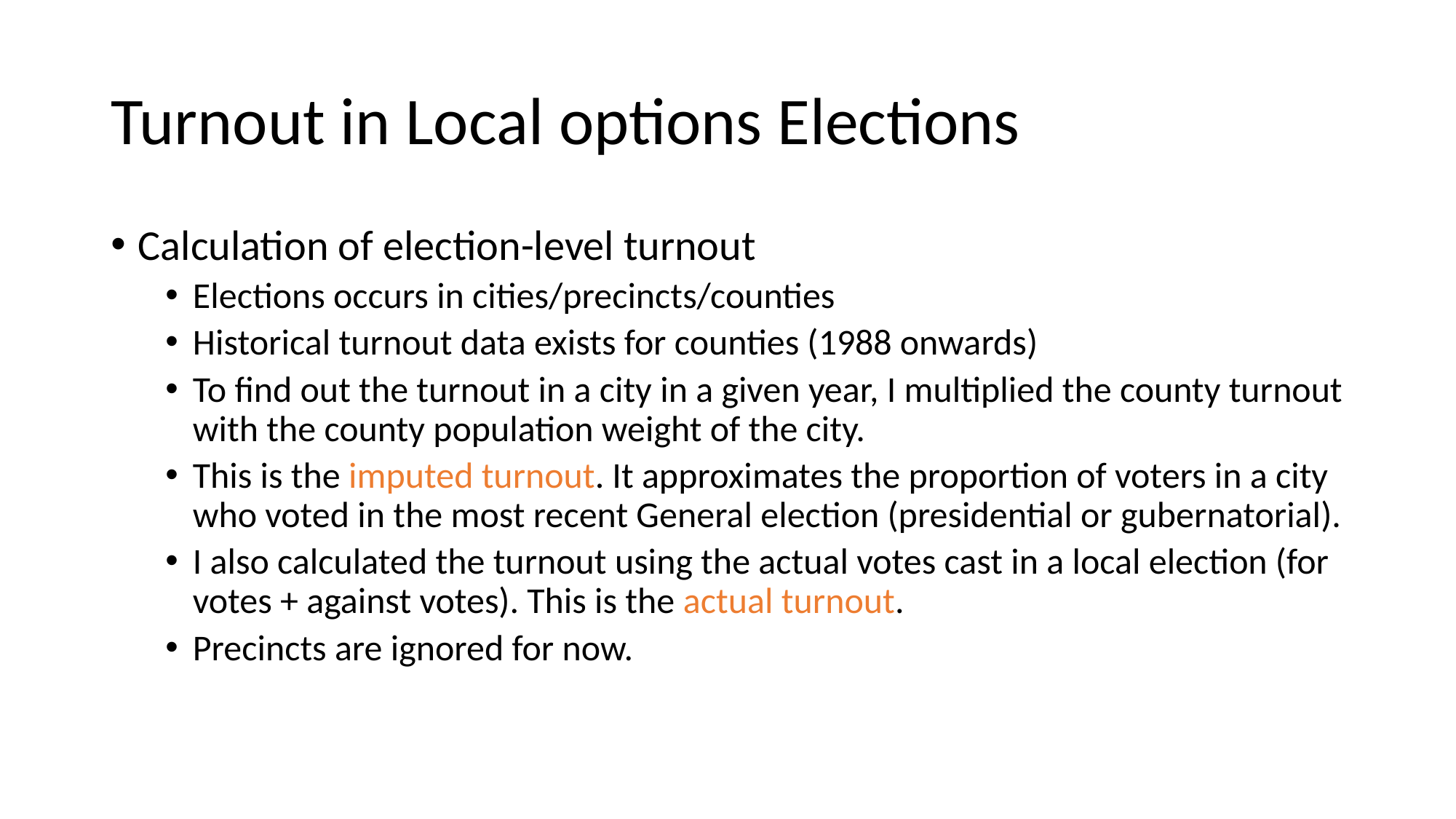

# Turnout in Local options Elections
Calculation of election-level turnout
Elections occurs in cities/precincts/counties
Historical turnout data exists for counties (1988 onwards)
To find out the turnout in a city in a given year, I multiplied the county turnout with the county population weight of the city.
This is the imputed turnout. It approximates the proportion of voters in a city who voted in the most recent General election (presidential or gubernatorial).
I also calculated the turnout using the actual votes cast in a local election (for votes + against votes). This is the actual turnout.
Precincts are ignored for now.